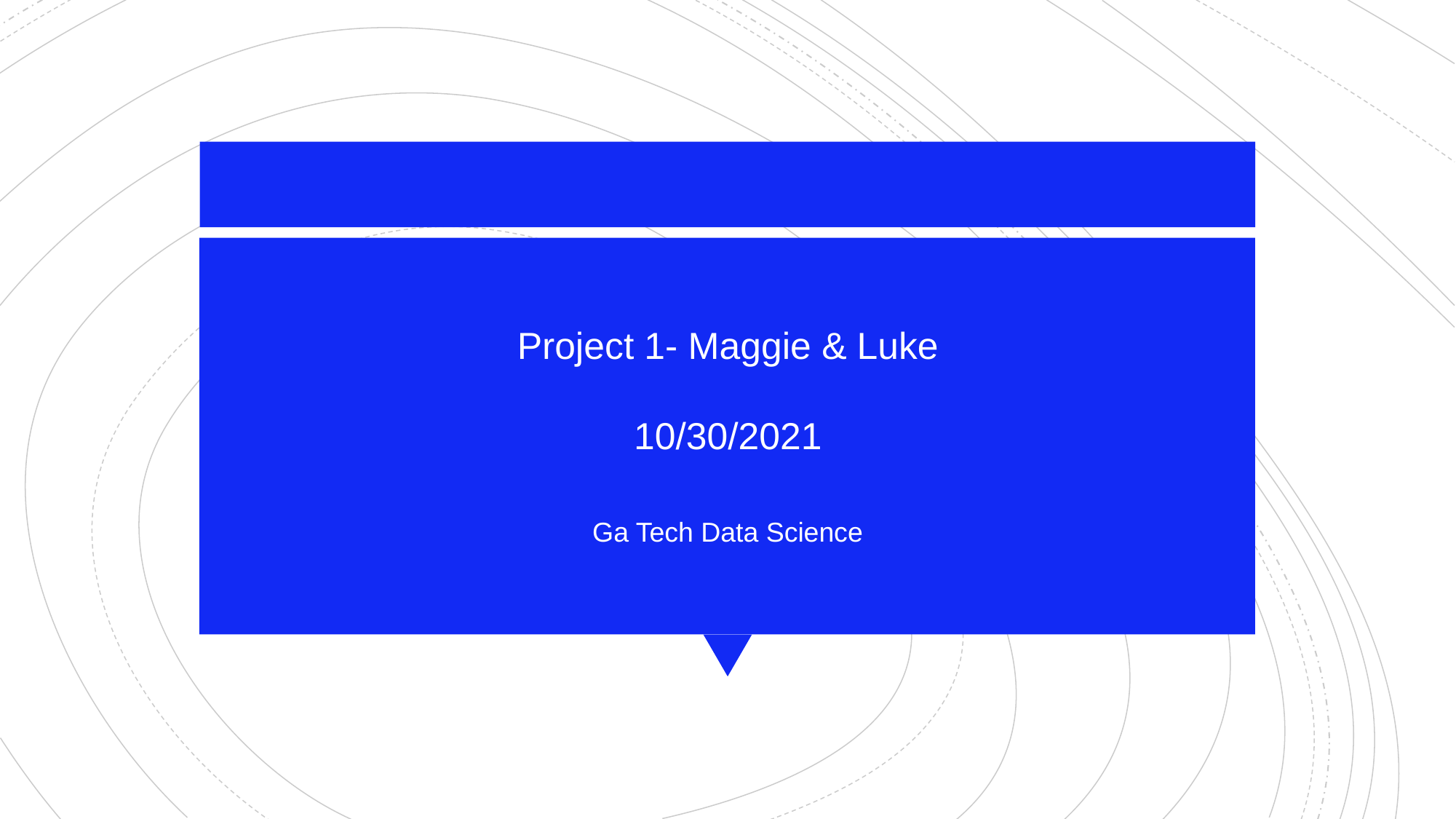

# Project 1- Maggie & Luke 10/30/2021

Ga Tech Data Science